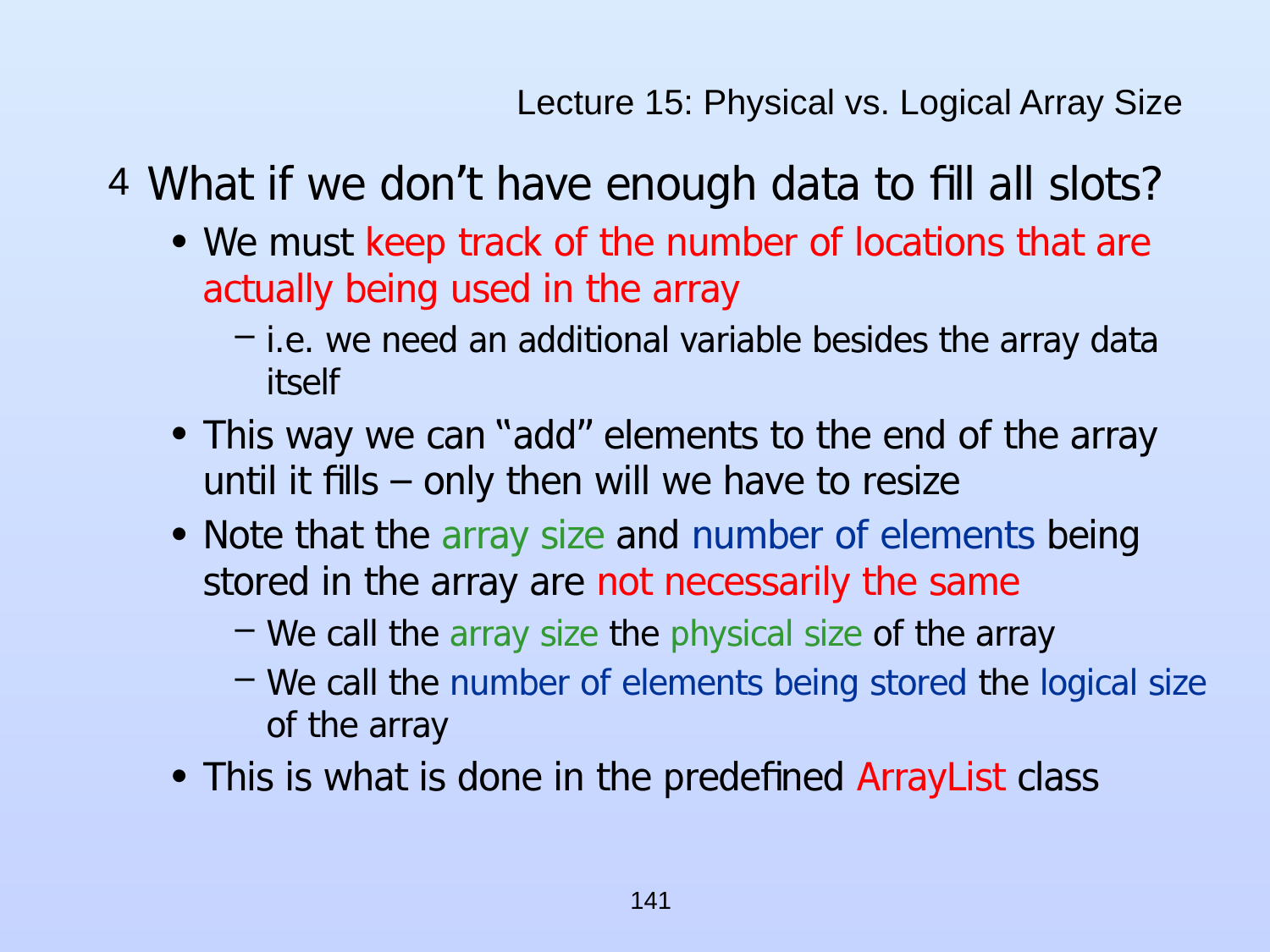

# Lecture 15: Physical vs. Logical Array Size
What if we don’t have enough data to fill all slots?
We must keep track of the number of locations that are actually being used in the array
i.e. we need an additional variable besides the array data itself
This way we can “add” elements to the end of the array until it fills – only then will we have to resize
Note that the array size and number of elements being stored in the array are not necessarily the same
We call the array size the physical size of the array
We call the number of elements being stored the logical size of the array
This is what is done in the predefined ArrayList class
141